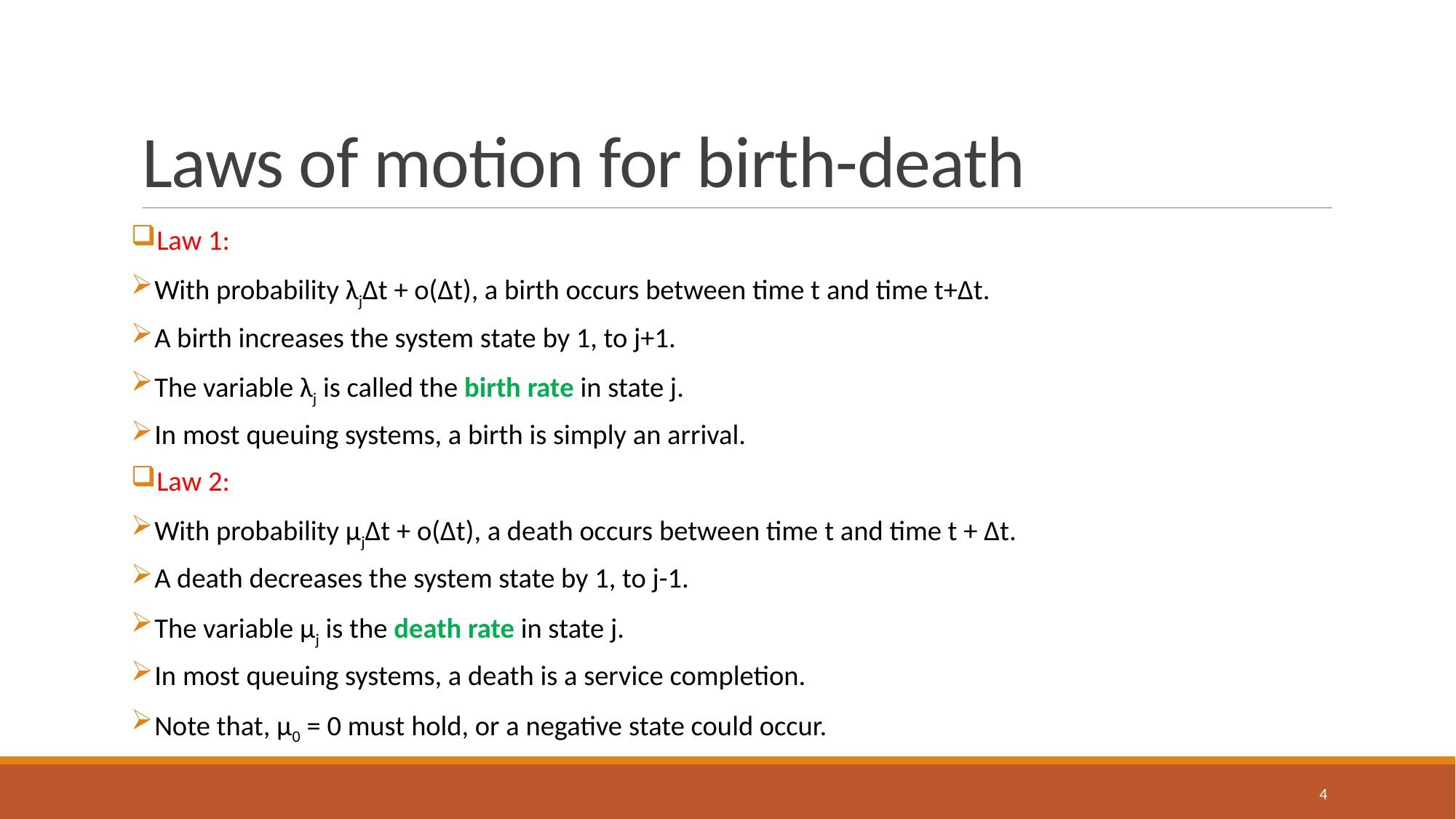

# Laws of motion for birth-death
 Law 1:
 With probability λjΔt + o(Δt), a birth occurs between time t and time t+Δt.
 A birth increases the system state by 1, to j+1.
 The variable λj is called the birth rate in state j.
 In most queuing systems, a birth is simply an arrival.
 Law 2:
 With probability µjΔt + o(Δt), a death occurs between time t and time t + Δt.
 A death decreases the system state by 1, to j-1.
 The variable µj is the death rate in state j.
 In most queuing systems, a death is a service completion.
 Note that, µ0 = 0 must hold, or a negative state could occur.
4